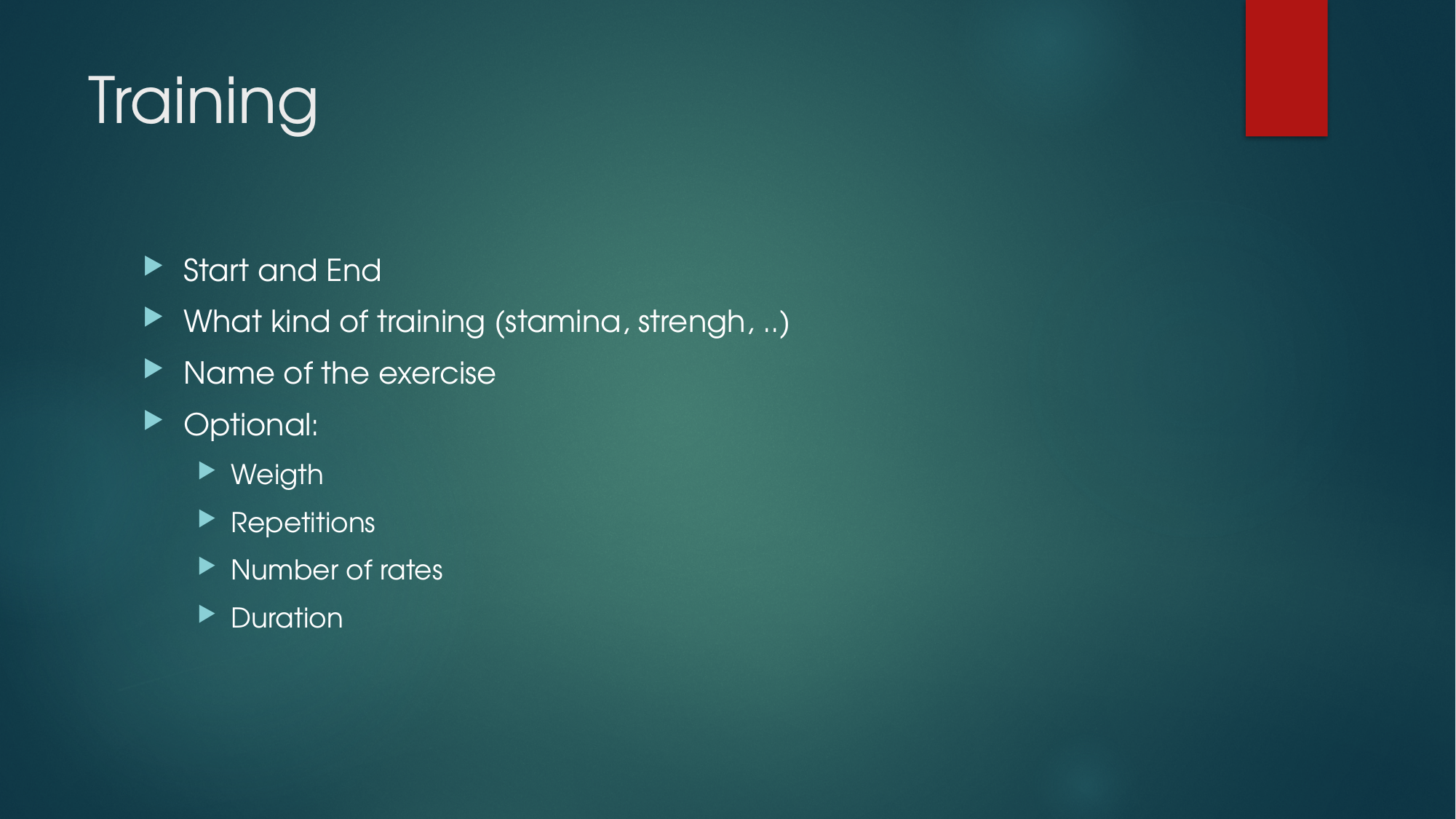

# Training
Start and End
What kind of training (stamina, strengh, ..)
Name of the exercise
Optional:
Weigth
Repetitions
Number of rates
Duration